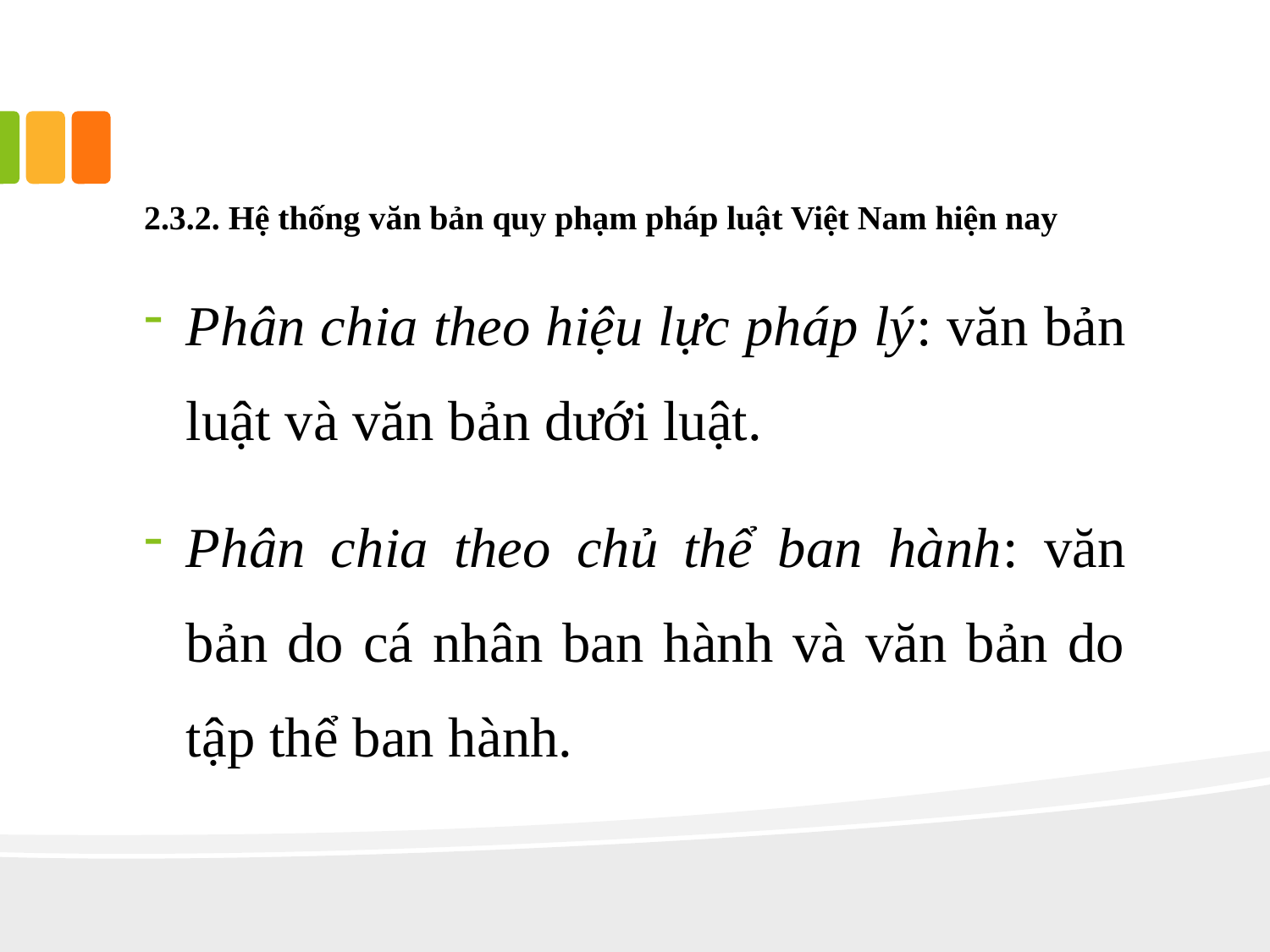

# 2.3.2. Hệ thống văn bản quy phạm pháp luật Việt Nam hiện nay
Phân chia theo hiệu lực pháp lý: văn bản luật và văn bản dưới luật.
Phân chia theo chủ thể ban hành: văn bản do cá nhân ban hành và văn bản do tập thể ban hành.